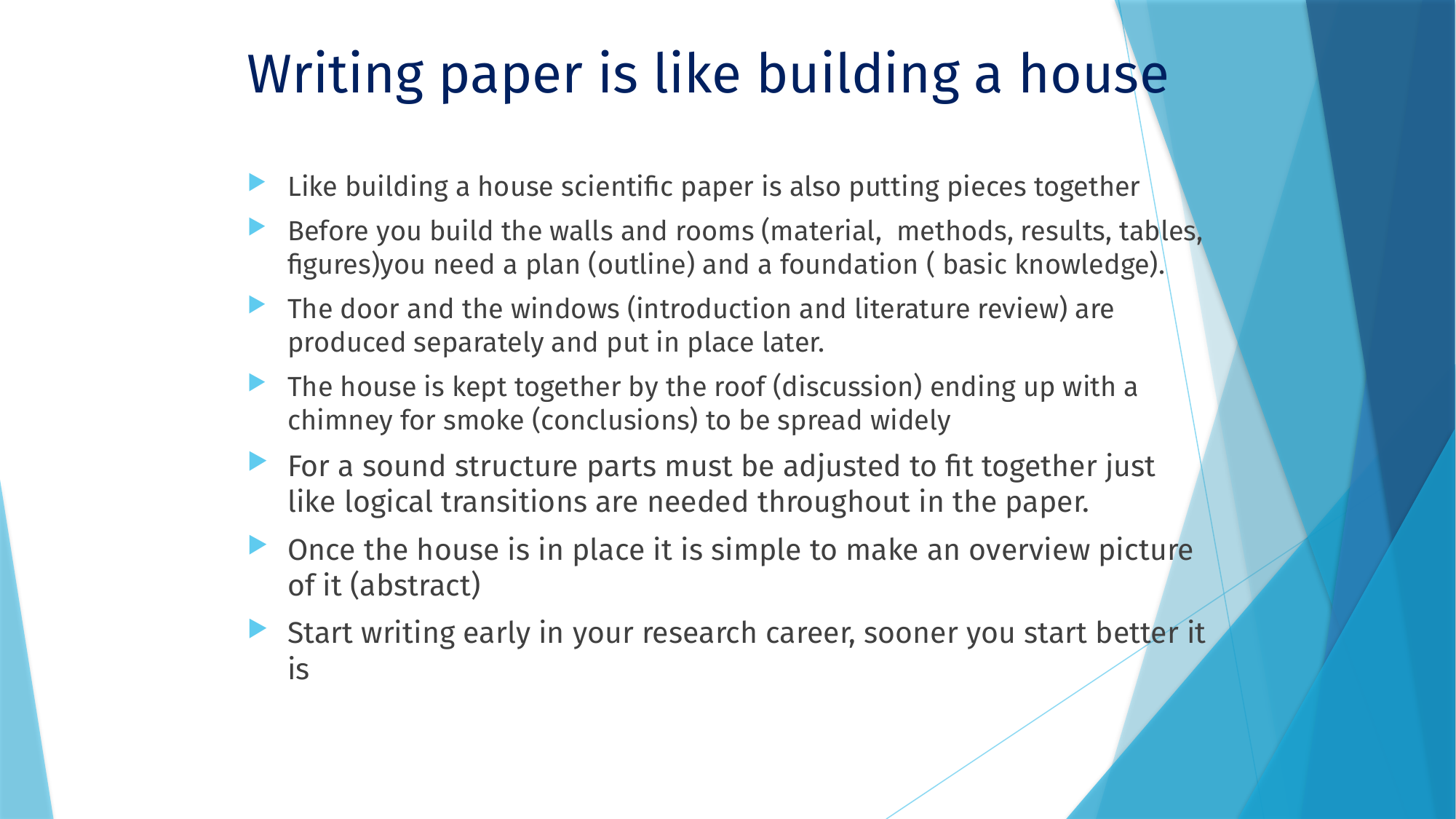

# Writing paper is like building a house

Like building a house scientific paper is also putting pieces together
Before you build the walls and rooms (material,  methods, results, tables, figures)you need a plan (outline) and a foundation ( basic knowledge).
The door and the windows (introduction and literature review) are produced separately and put in place later.
The house is kept together by the roof (discussion) ending up with a chimney for smoke (conclusions) to be spread widely
For a sound structure parts must be adjusted to fit together just like logical transitions are needed throughout in the paper.
Once the house is in place it is simple to make an overview picture of it (abstract)
Start writing early in your research career, sooner you start better it is